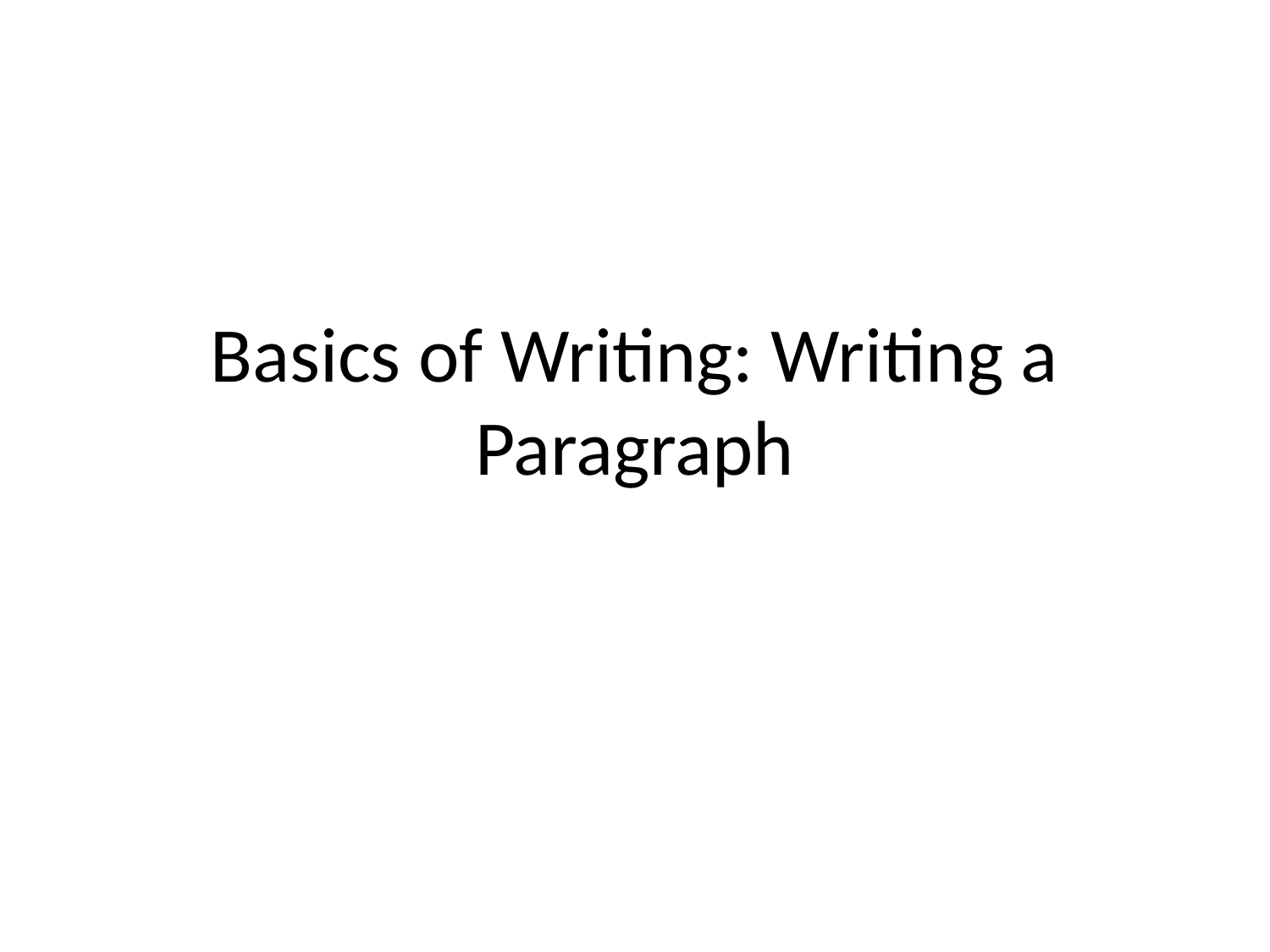

# Basics of Writing: Writing a Paragraph